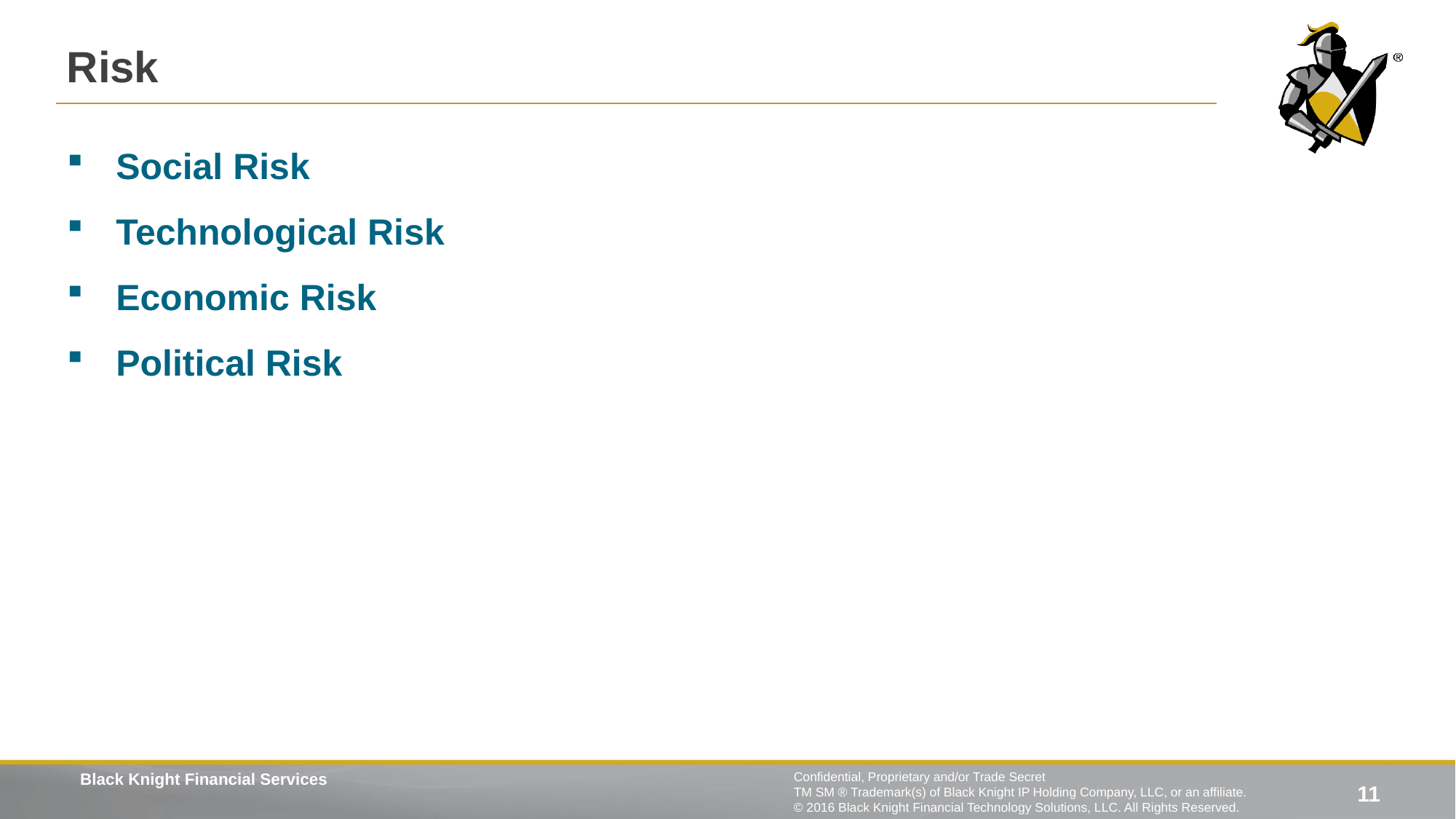

# Risk
Social Risk
Technological Risk
Economic Risk
Political Risk